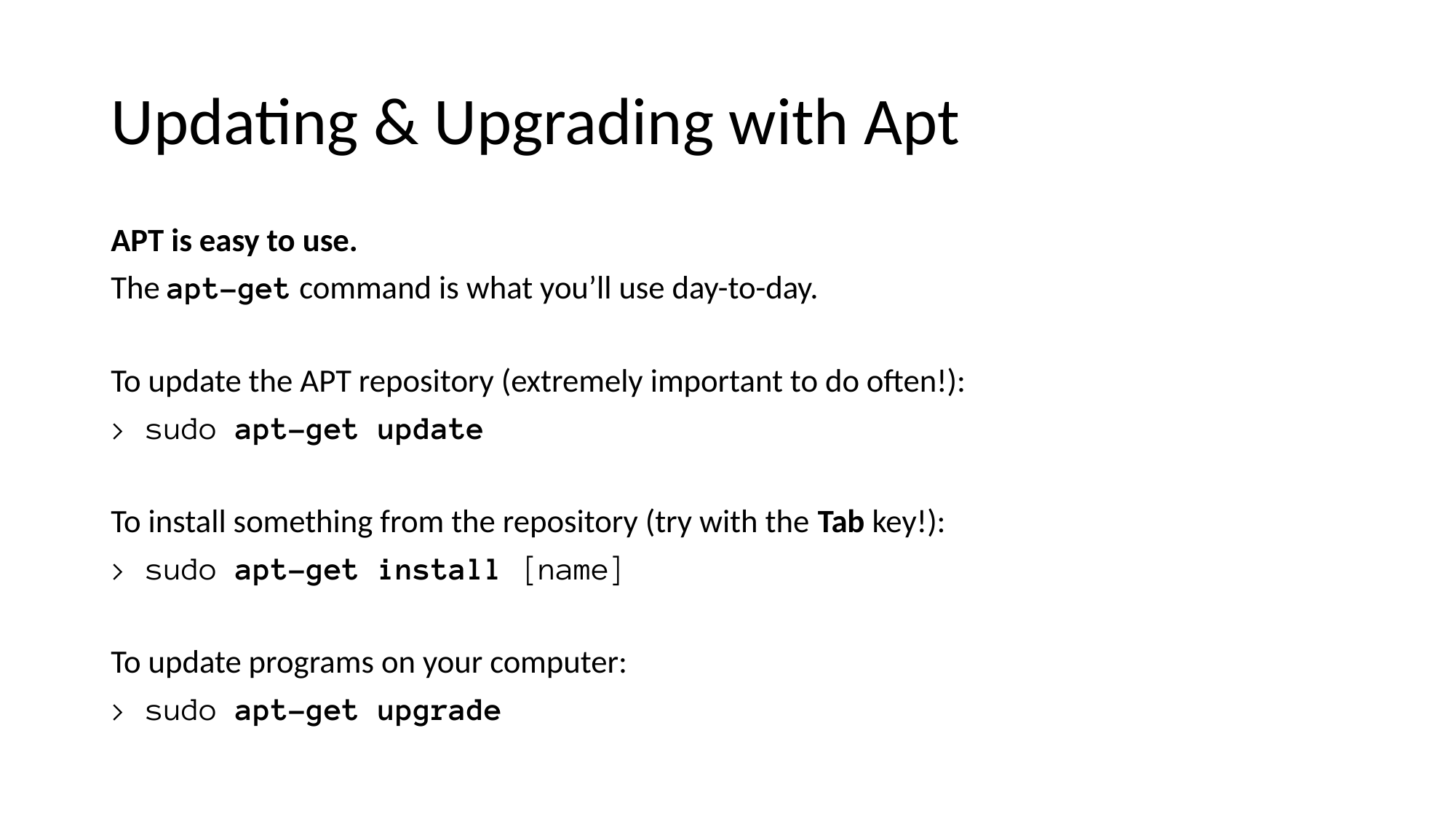

# Updating & Upgrading with Apt
APT is easy to use.
The apt-get command is what you’ll use day-to-day.

To update the APT repository (extremely important to do often!):
> sudo apt-get update

To install something from the repository (try with the Tab key!):
> sudo apt-get install [name]

To update programs on your computer:
> sudo apt-get upgrade